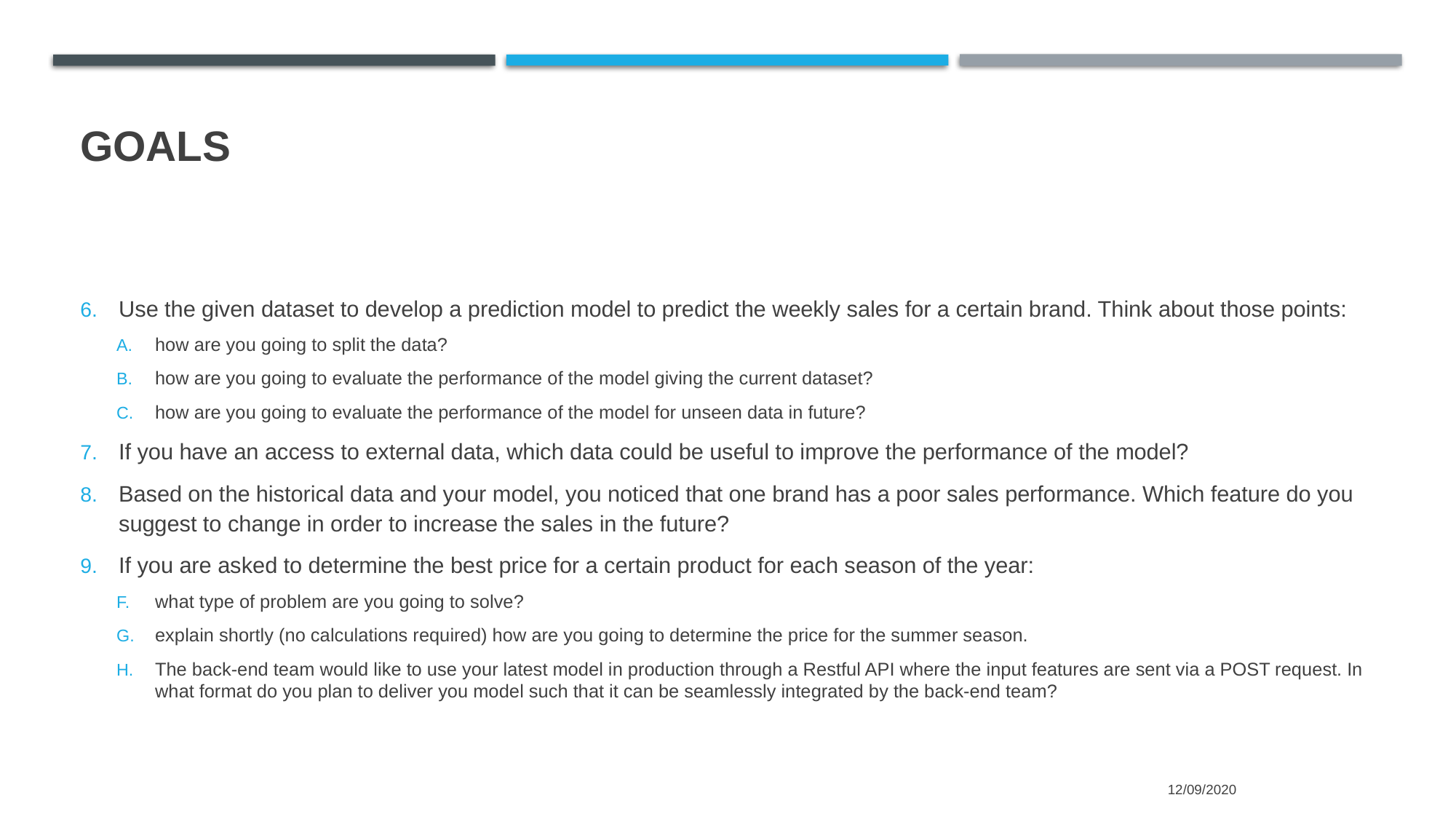

# gOALs
Use the given dataset to develop a prediction model to predict the weekly sales for a certain brand. Think about those points:
how are you going to split the data?
how are you going to evaluate the performance of the model giving the current dataset?
how are you going to evaluate the performance of the model for unseen data in future?
If you have an access to external data, which data could be useful to improve the performance of the model?
Based on the historical data and your model, you noticed that one brand has a poor sales performance. Which feature do you suggest to change in order to increase the sales in the future?
If you are asked to determine the best price for a certain product for each season of the year:
what type of problem are you going to solve?
explain shortly (no calculations required) how are you going to determine the price for the summer season.
The back-end team would like to use your latest model in production through a Restful API where the input features are sent via a POST request. In what format do you plan to deliver you model such that it can be seamlessly integrated by the back-end team?
12/09/2020